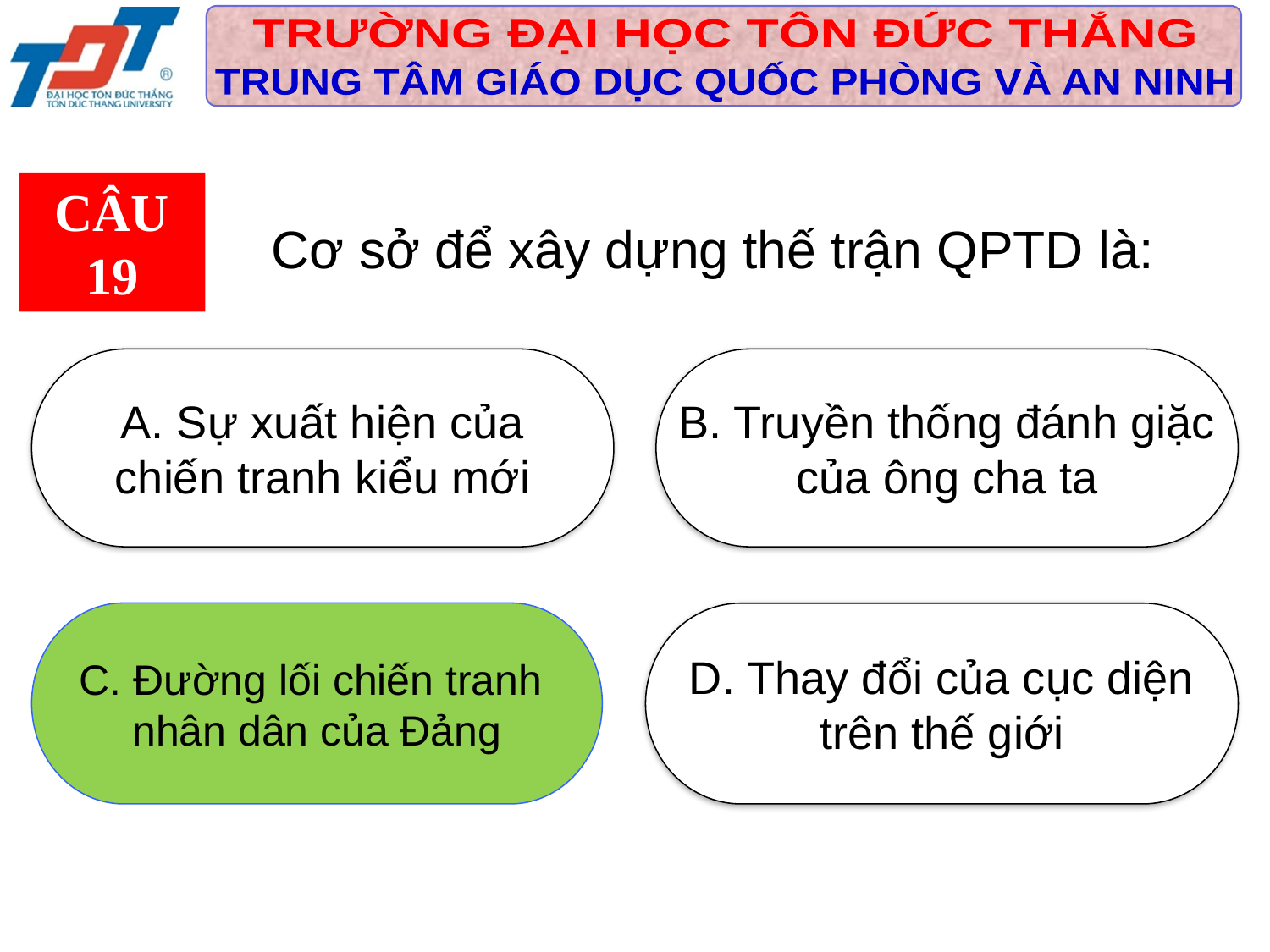

CÂU 19
Cơ sở để xây dựng thế trận QPTD là:
 A. Sự xuất hiện của
chiến tranh kiểu mới
 B. Truyền thống đánh giặc
của ông cha ta
C. Đường lối chiến tranh
nhân dân của Đảng
 D. Thay đổi của cục diện
trên thế giới